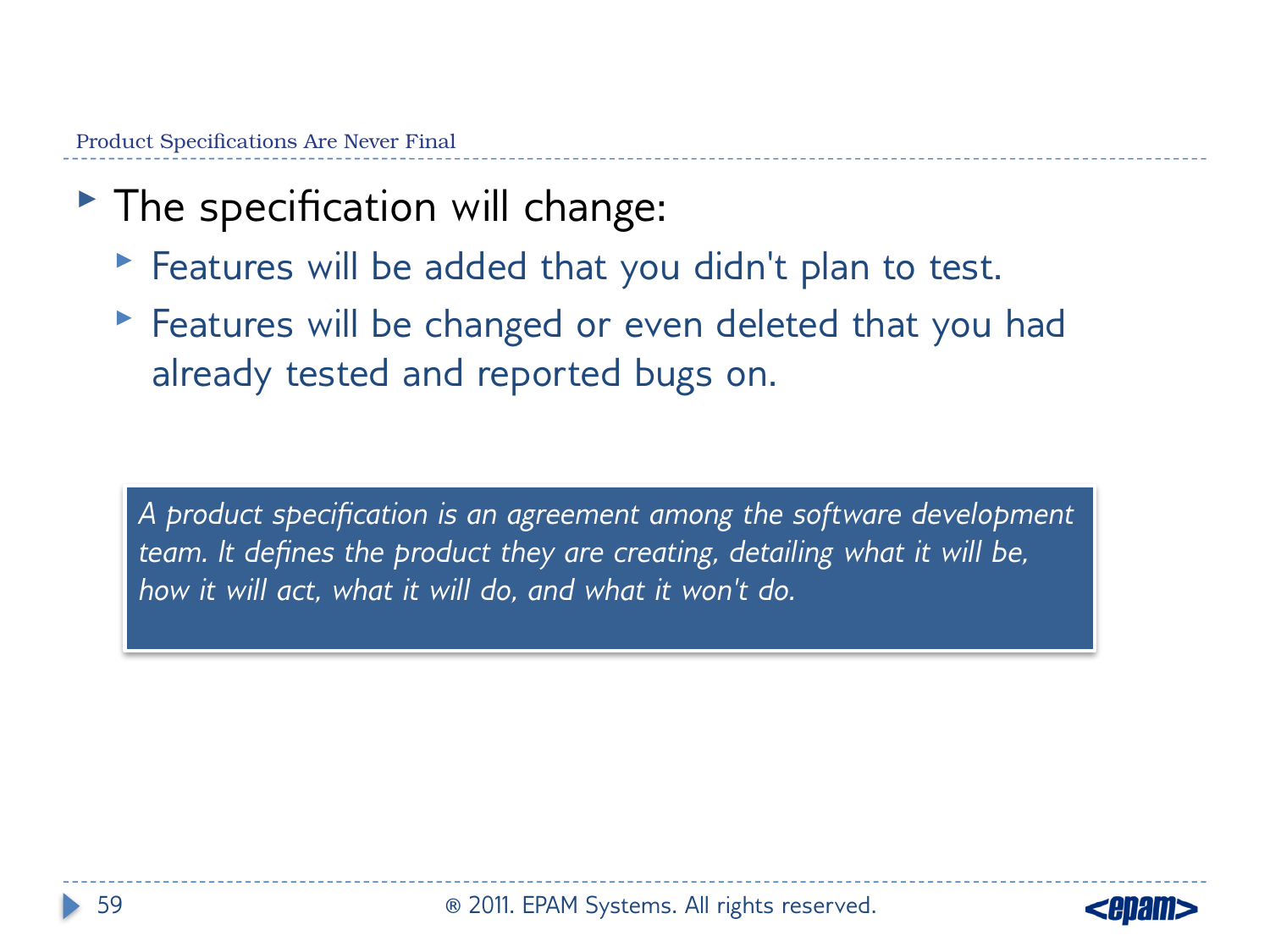

# Product Specifications Are Never Final
The specification will change:
Features will be added that you didn't plan to test.
Features will be changed or even deleted that you had already tested and reported bugs on.

A product specification is an agreement among the software development team. It defines the product they are creating, detailing what it will be, how it will act, what it will do, and what it won't do.

59
® 2011. EPAM Systems. All rights reserved.